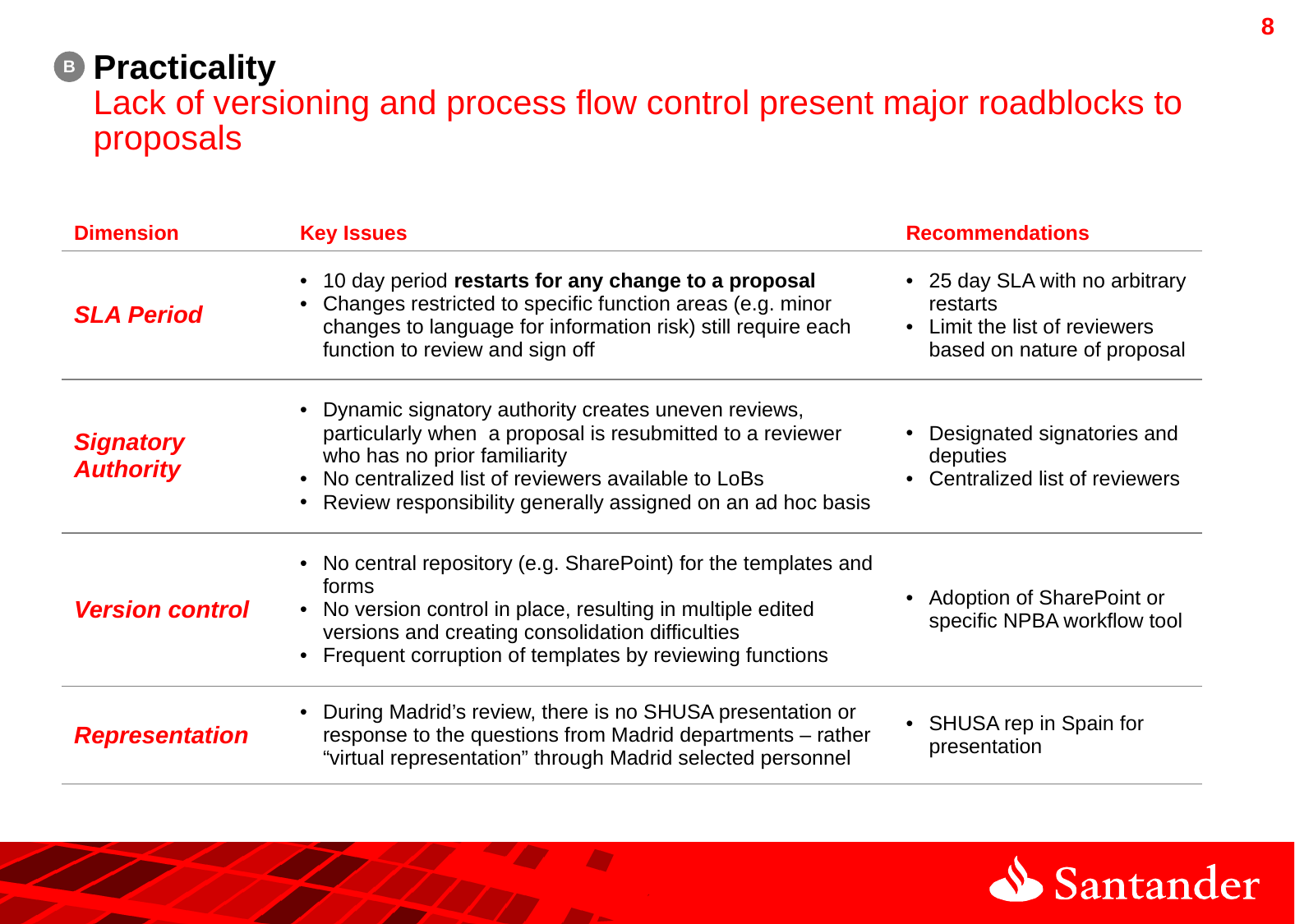

B
# Practicality Lack of versioning and process flow control present major roadblocks to proposals
| Dimension | Key Issues | Recommendations |
| --- | --- | --- |
| SLA Period | 10 day period restarts for any change to a proposal Changes restricted to specific function areas (e.g. minor changes to language for information risk) still require each function to review and sign off | 25 day SLA with no arbitrary restarts Limit the list of reviewers based on nature of proposal |
| Signatory Authority | Dynamic signatory authority creates uneven reviews, particularly when a proposal is resubmitted to a reviewer who has no prior familiarity No centralized list of reviewers available to LoBs Review responsibility generally assigned on an ad hoc basis | Designated signatories and deputies Centralized list of reviewers |
| Version control | No central repository (e.g. SharePoint) for the templates and forms No version control in place, resulting in multiple edited versions and creating consolidation difficulties Frequent corruption of templates by reviewing functions | Adoption of SharePoint or specific NPBA workflow tool |
| Representation | During Madrid’s review, there is no SHUSA presentation or response to the questions from Madrid departments – rather “virtual representation” through Madrid selected personnel | SHUSA rep in Spain for presentation |